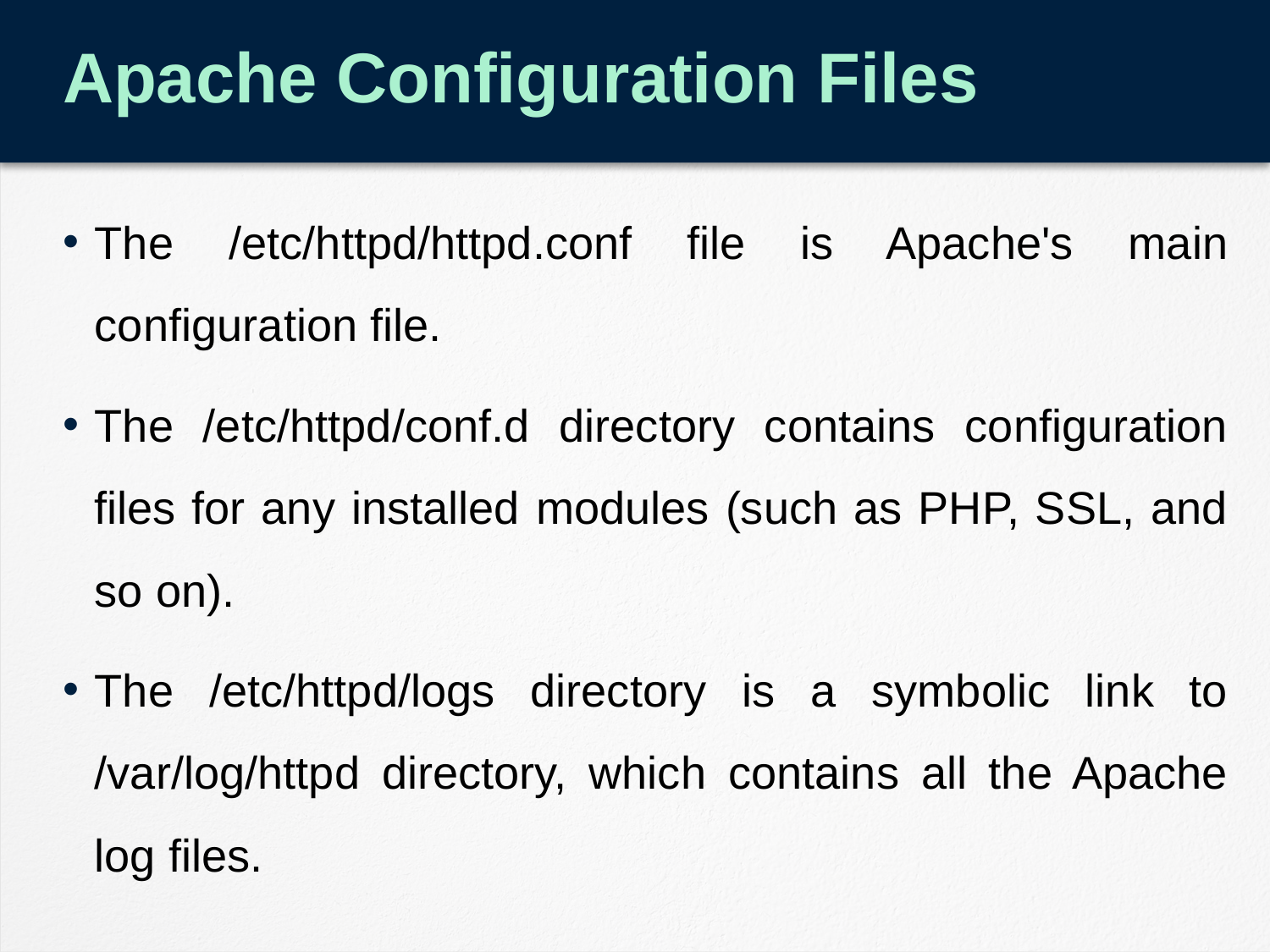

# Apache Configuration Files
The /etc/httpd/httpd.conf file is Apache's main configuration file.
The /etc/httpd/conf.d directory contains configuration files for any installed modules (such as PHP, SSL, and so on).
The /etc/httpd/logs directory is a symbolic link to /var/log/httpd directory, which contains all the Apache log files.